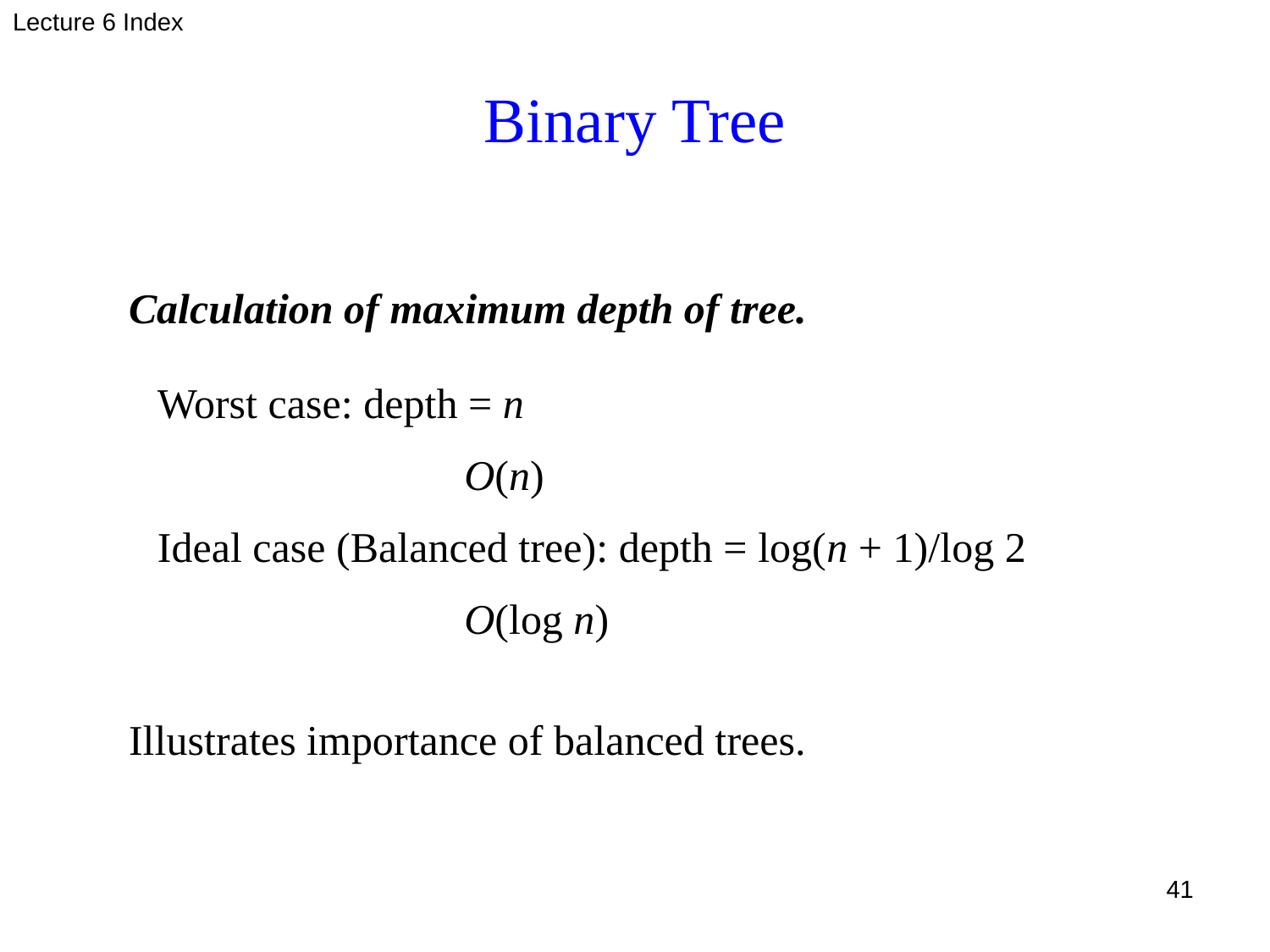

Lecture 6 Index
# Binary Tree
Calculation of maximum depth of tree.

Illustrates importance of balanced trees.
Worst case: depth = n
                             O(n)
Ideal case (Balanced tree): depth = log(n + 1)/log 2
                             O(log n)

41